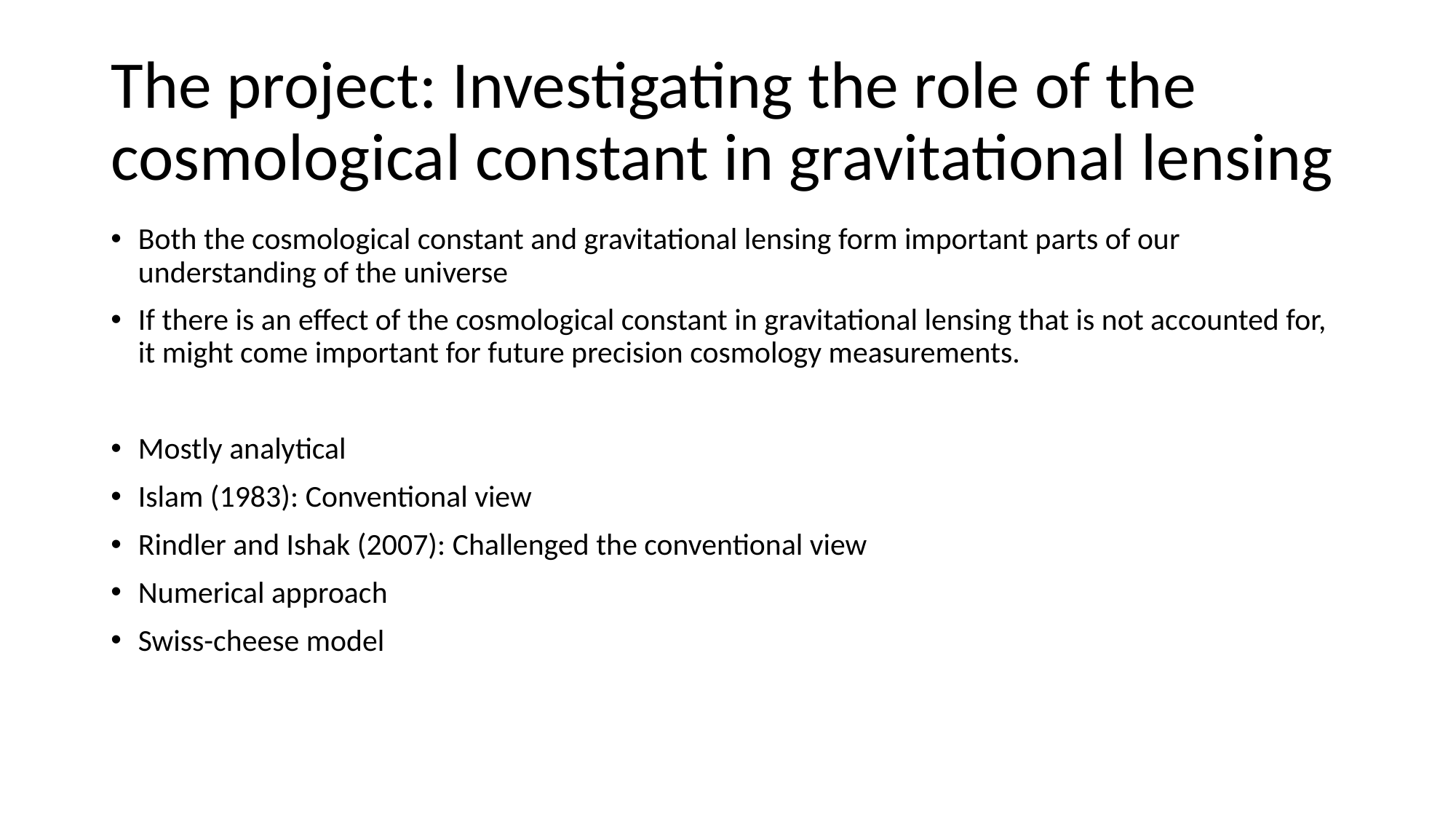

# The project: Investigating the role of the cosmological constant in gravitational lensing
Both the cosmological constant and gravitational lensing form important parts of our understanding of the universe
If there is an effect of the cosmological constant in gravitational lensing that is not accounted for, it might come important for future precision cosmology measurements.

Mostly analytical
Islam (1983): Conventional view
Rindler and Ishak (2007): Challenged the conventional view
Numerical approach
Swiss-cheese model